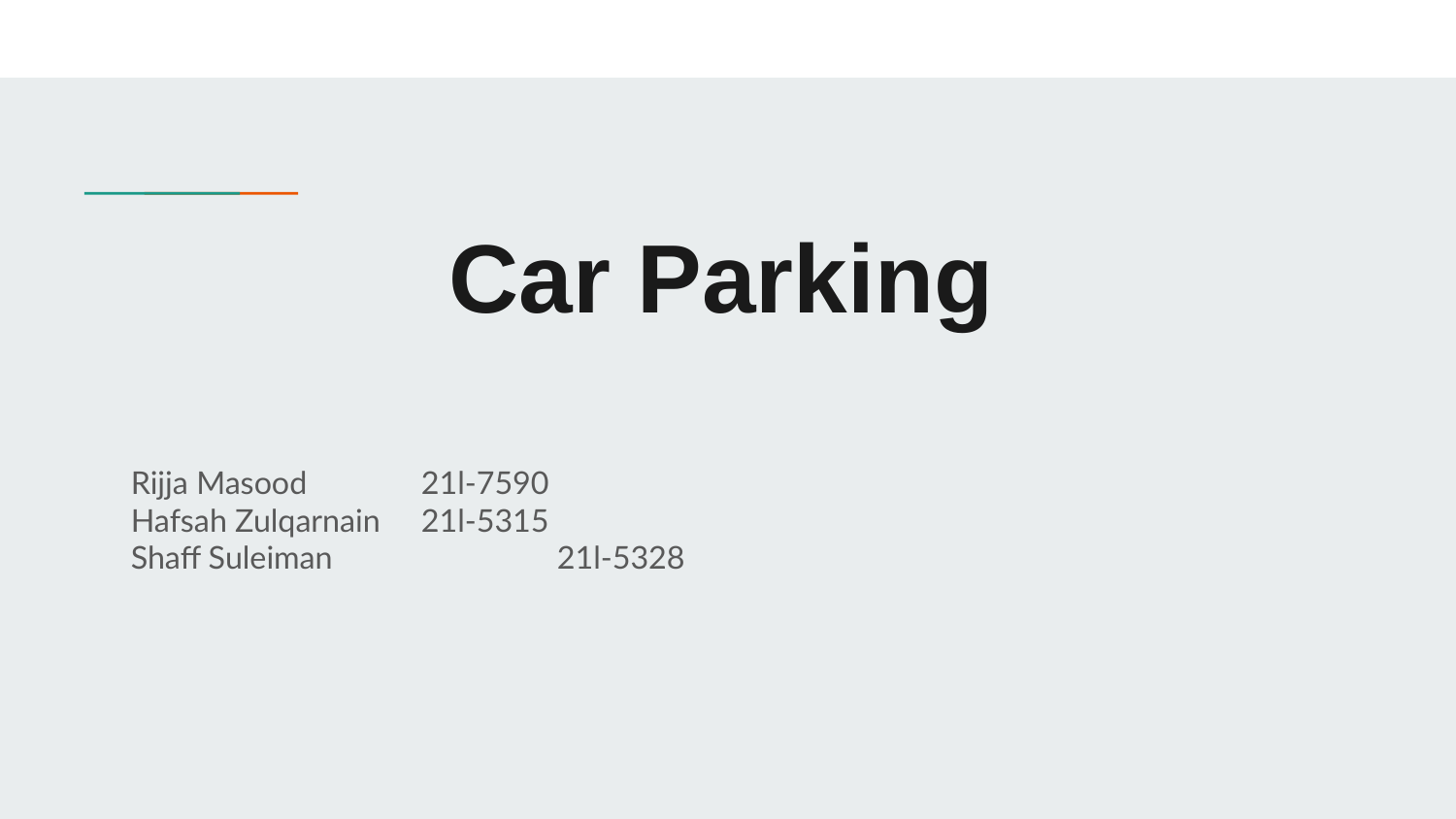

# Car Parking
Rijja Masood			 21l-7590
Hafsah Zulqarnain 			 21l-5315
Shaff Suleiman		                  21l-5328